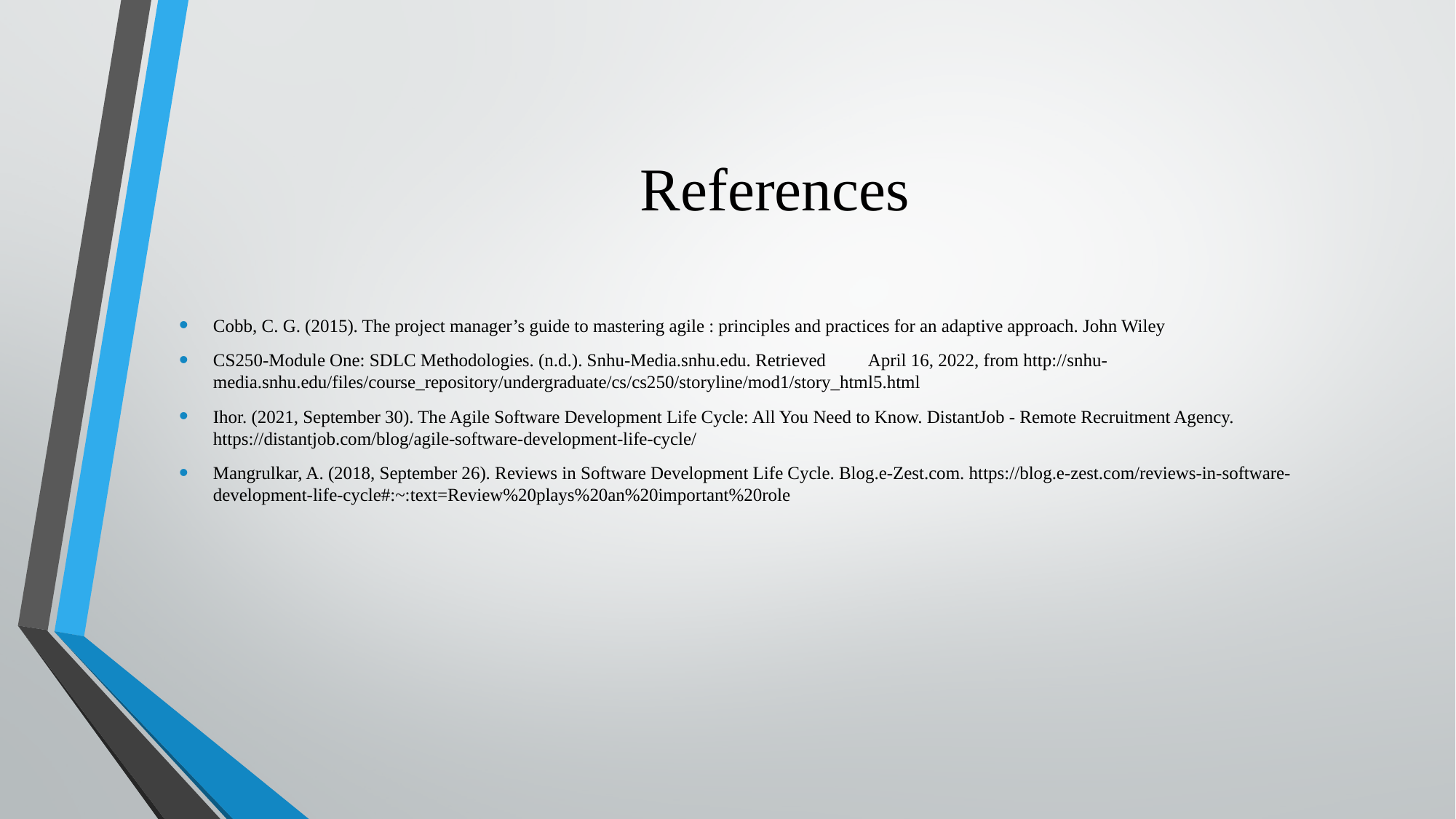

# References
Cobb, C. G. (2015). The project manager’s guide to mastering agile : principles and practices for an adaptive approach. John Wiley
CS250-Module One: SDLC Methodologies. (n.d.). Snhu-Media.snhu.edu. Retrieved 	April 16, 2022, from http://snhu-	media.snhu.edu/files/course_repository/undergraduate/cs/cs250/storyline/mod1/story_html5.html
Ihor. (2021, September 30). The Agile Software Development Life Cycle: All You Need to Know. DistantJob - Remote Recruitment Agency. 	https://distantjob.com/blog/agile-software-development-life-cycle/
Mangrulkar, A. (2018, September 26). Reviews in Software Development Life Cycle. Blog.e-Zest.com. https://blog.e-zest.com/reviews-in-software-	development-life-cycle#:~:text=Review%20plays%20an%20important%20role